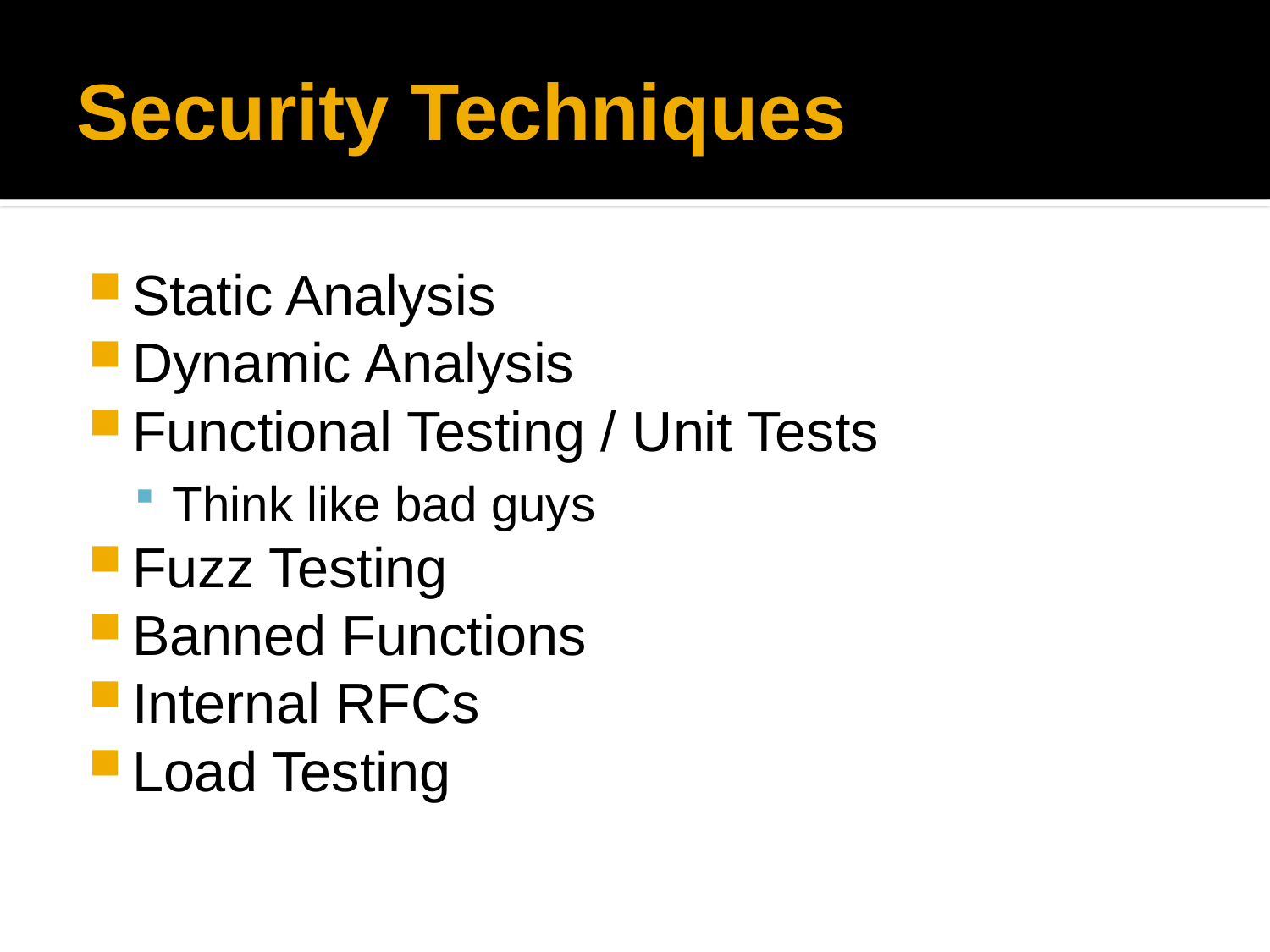

# Security Techniques
Static Analysis
Dynamic Analysis
Functional Testing / Unit Tests
Think like bad guys
Fuzz Testing
Banned Functions
Internal RFCs
Load Testing